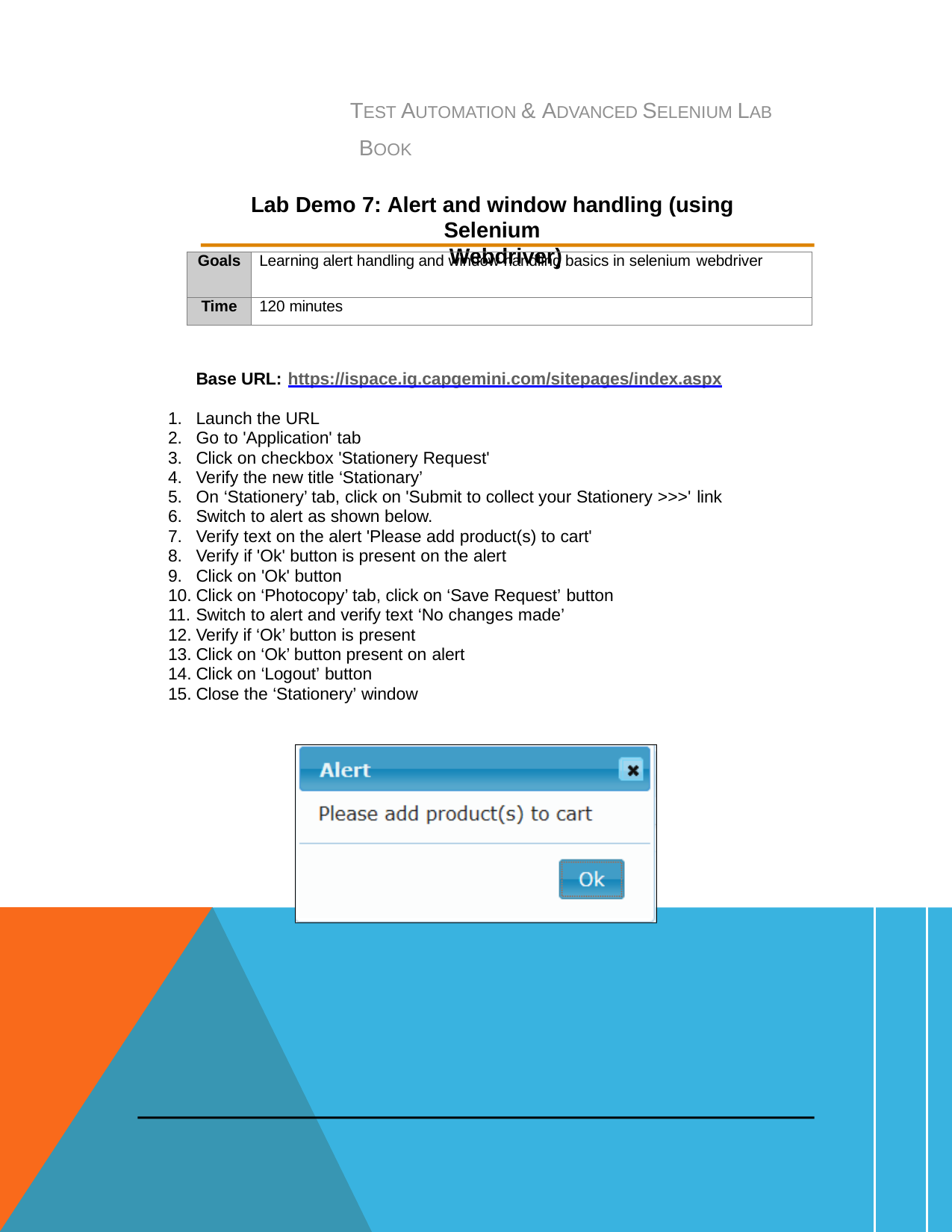

TEST AUTOMATION & ADVANCED SELENIUM LAB  BOOK

Lab Demo 7: Alert and window handling (using Selenium
Webdriver)

| Goals | Learning alert handling and window handling basics in selenium webdriver |
| --- | --- |
| Time | 120 minutes |
Base URL: https://ispace.ig.capgemini.com/sitepages/index.aspx

Launch the URL
Go to 'Application' tab
Click on checkbox 'Stationery Request'
Verify the new title ‘Stationary’
On ‘Stationery’ tab, click on 'Submit to collect your Stationery >>>' link
Switch to alert as shown below.
Verify text on the alert 'Please add product(s) to cart'
Verify if 'Ok' button is present on the alert
Click on 'Ok' button
Click on ‘Photocopy’ tab, click on ‘Save Request’ button
Switch to alert and verify text ‘No changes made’
Verify if ‘Ok’ button is present
Click on ‘Ok’ button present on alert
Click on ‘Logout’ button
Close the ‘Stationery’ window